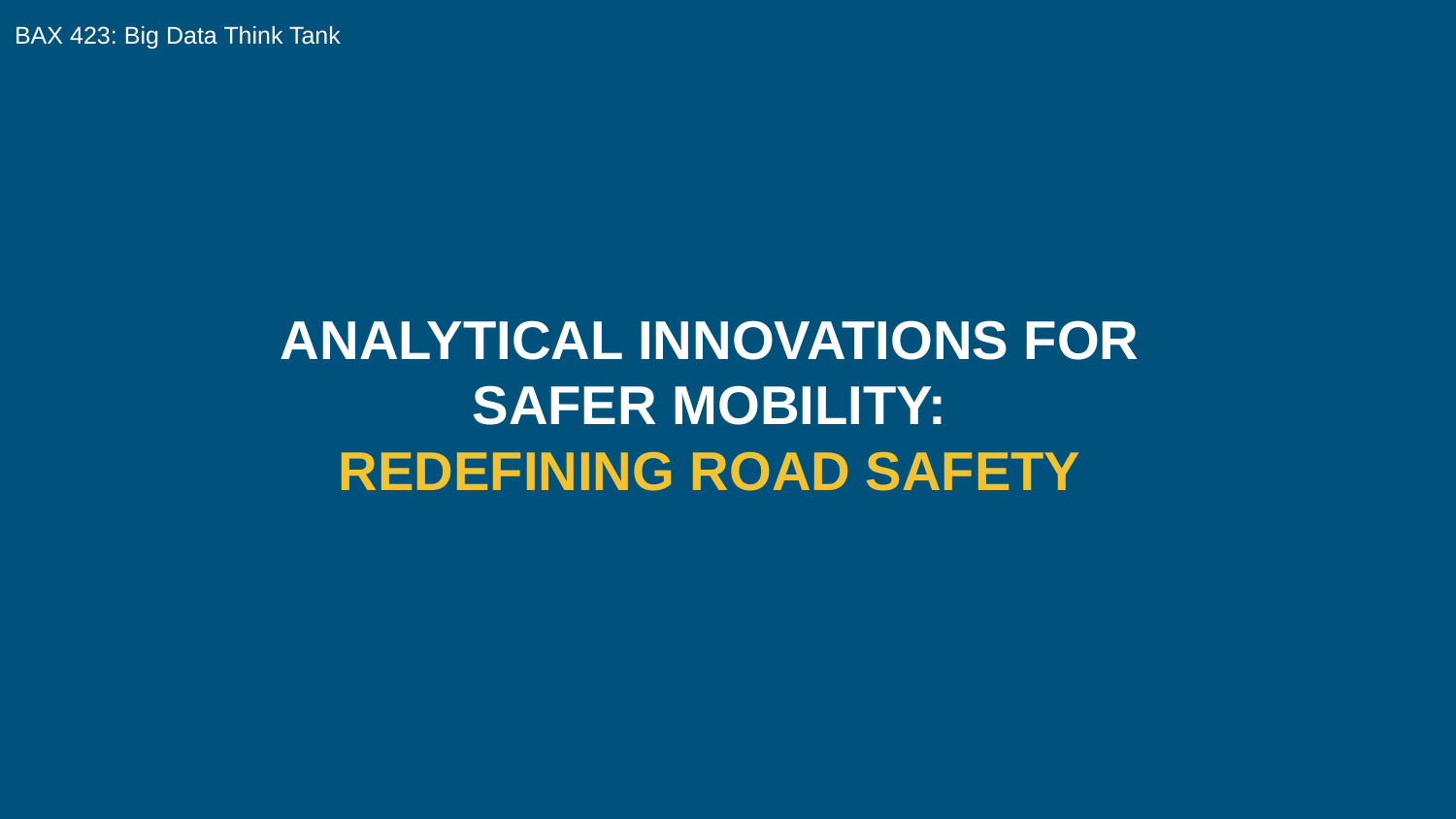

BAX 423: Big Data Think Tank
ANALYTICAL INNOVATIONS FOR SAFER MOBILITY:
REDEFINING ROAD SAFETY